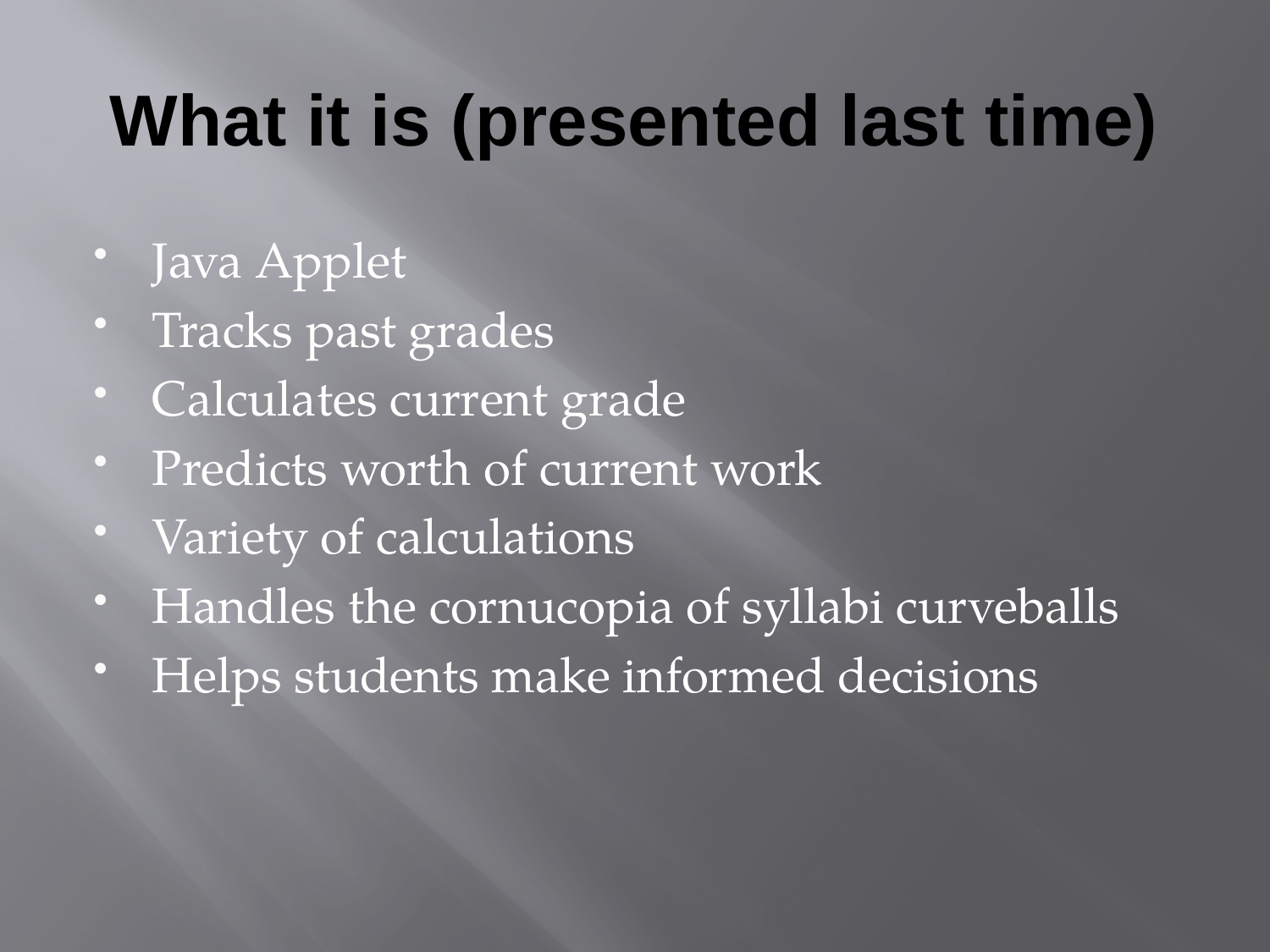

# What it is (presented last time)
Java Applet
Tracks past grades
Calculates current grade
Predicts worth of current work
Variety of calculations
Handles the cornucopia of syllabi curveballs
Helps students make informed decisions